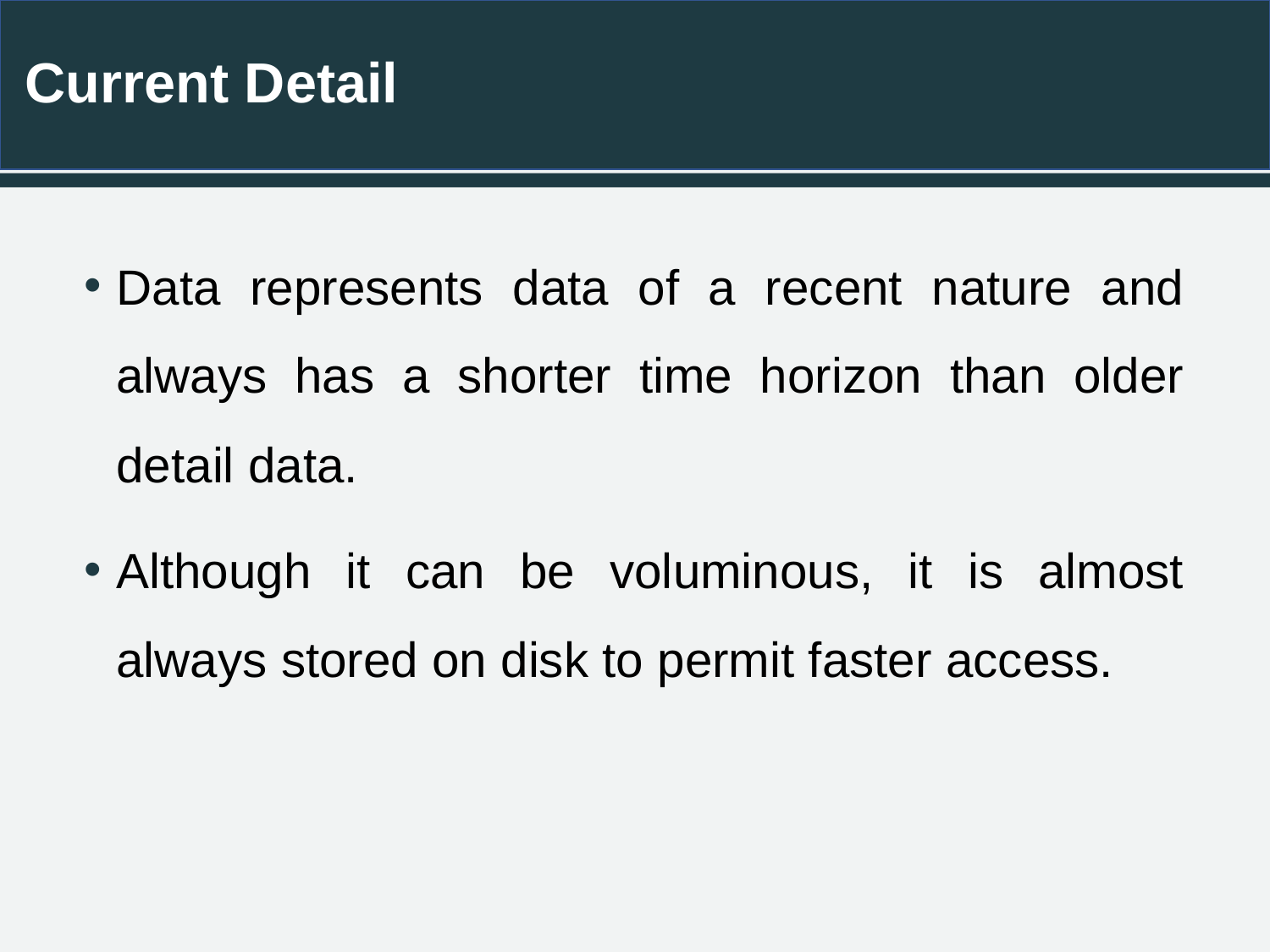

# Current Detail
Data represents data of a recent nature and always has a shorter time horizon than older detail data.
Although it can be voluminous, it is almost always stored on disk to permit faster access.